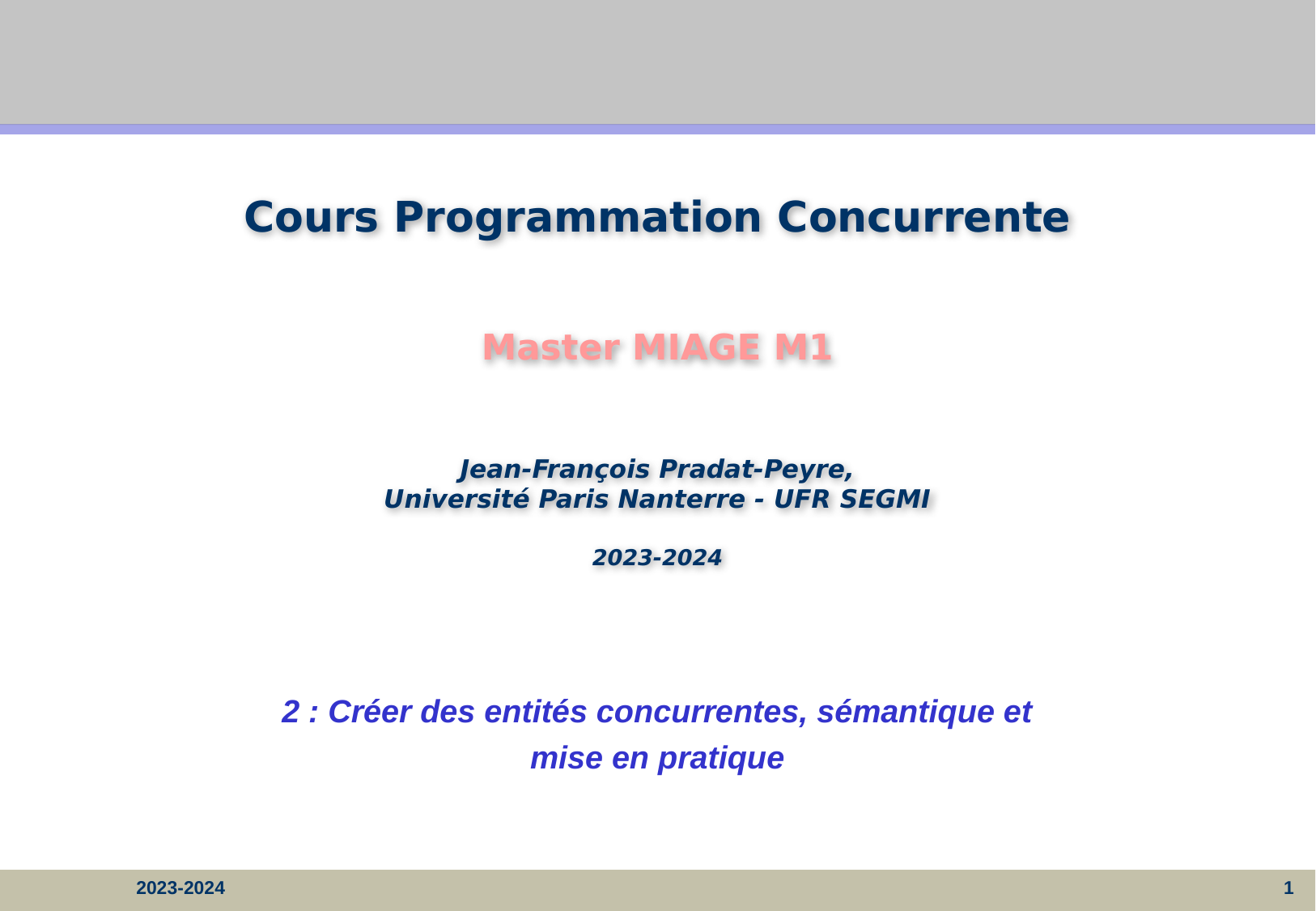

# Cours Programmation Concurrente Master MIAGE M1 Jean-François Pradat-Peyre, Université Paris Nanterre - UFR SEGMI 2023-2024

2 : Créer des entités concurrentes, sémantique et mise en pratique